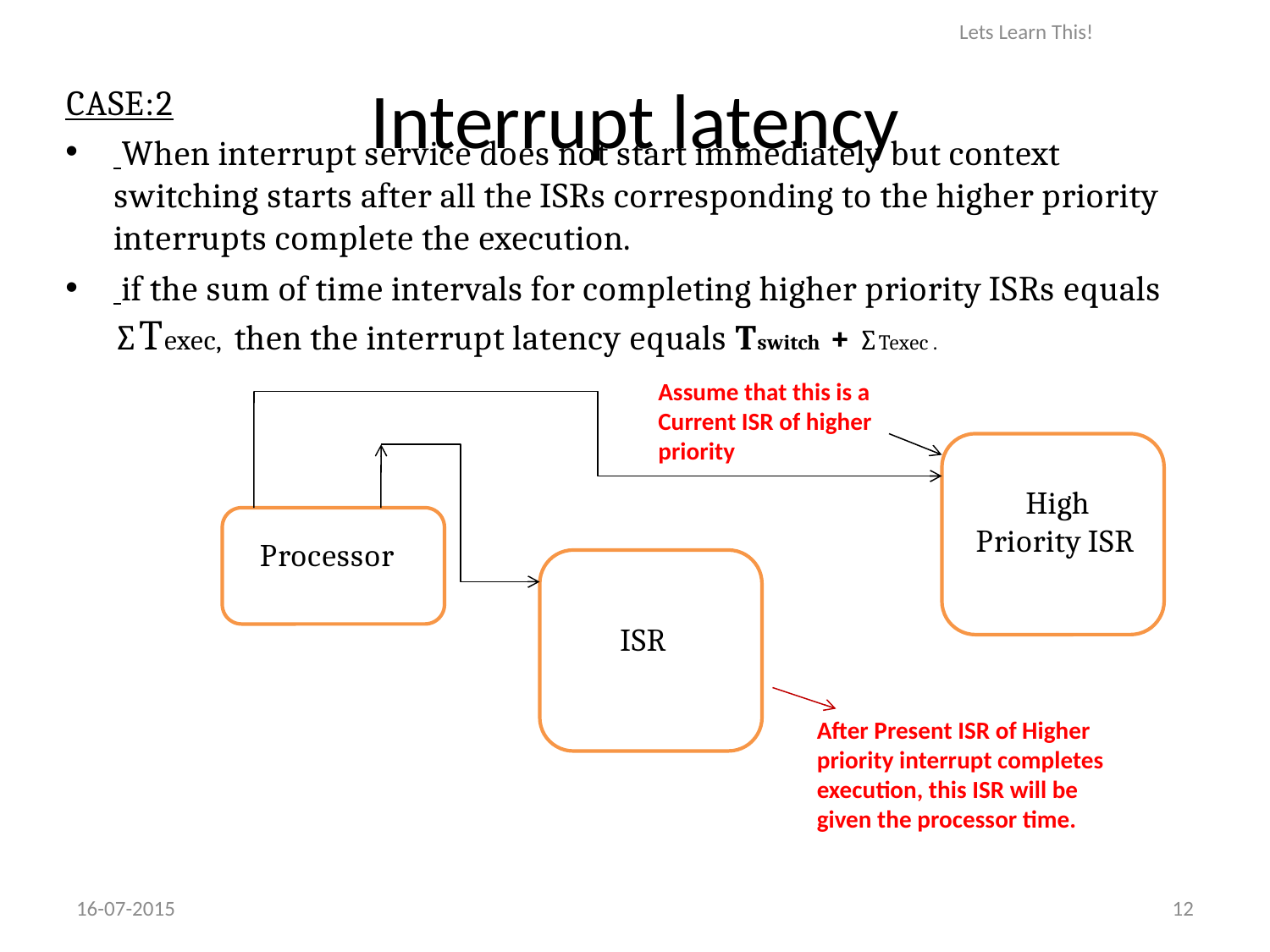

Lets Learn This!
# Interrupt latency
CASE:2
 When interrupt service does not start immediately but context switching starts after all the ISRs corresponding to the higher priority interrupts complete the execution.
 if the sum of time intervals for completing higher priority ISRs equals ∑Texec,  then the interrupt latency equals Tswitch  + ∑Texec .
Assume that this is a Current ISR of higher priority

       High   Priority ISR

  Processor

        ISR
After Present ISR of Higher priority interrupt completes execution, this ISR will be given the processor time.
16-07-2015
12